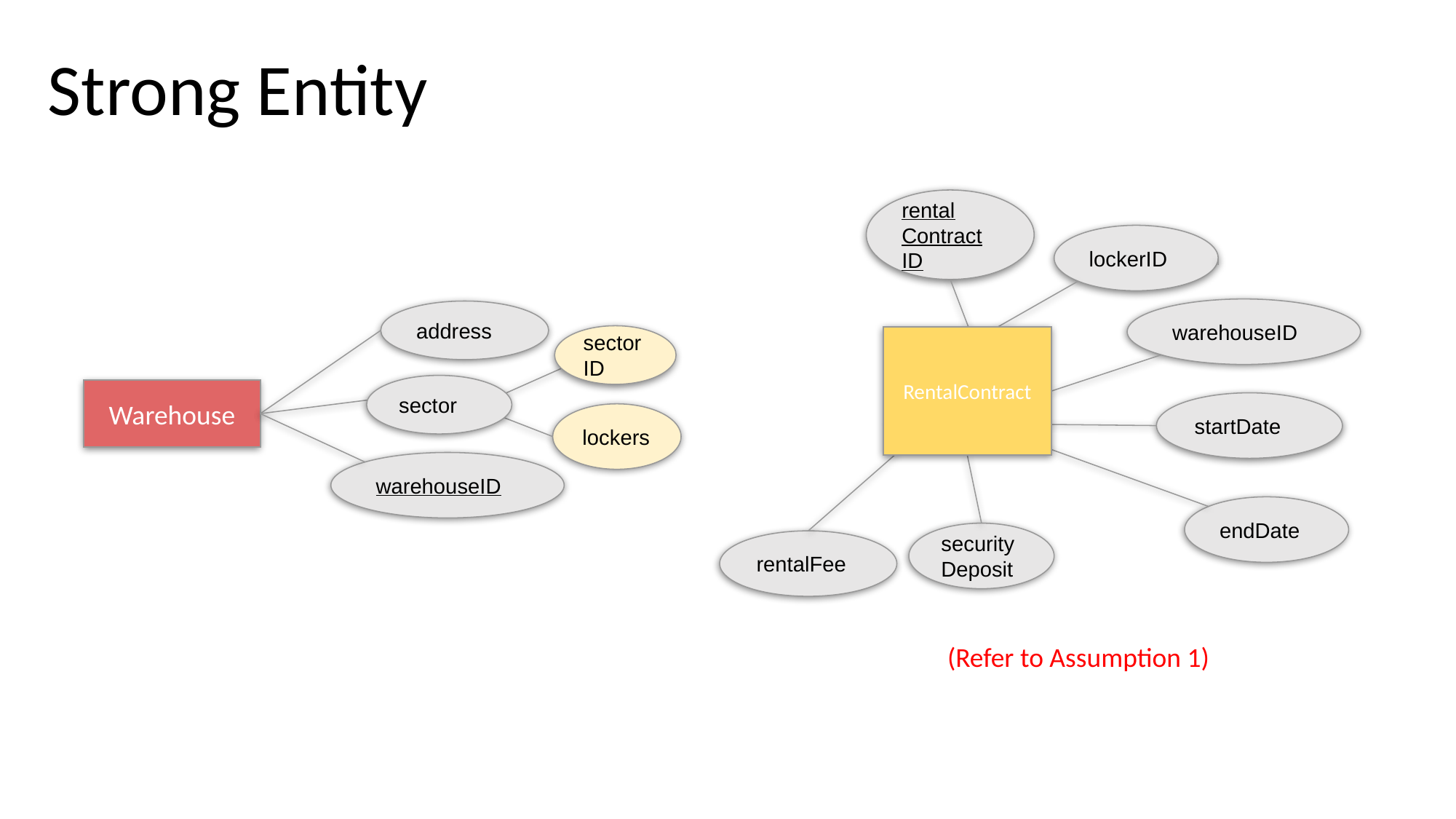

Strong Entity
rental Contract ID
lockerID
warehouseID
address
sector
ID
RentalContract
sector
Warehouse
startDate
lockers
warehouseID
endDate
securityDeposit
rentalFee
(Refer to Assumption 1)